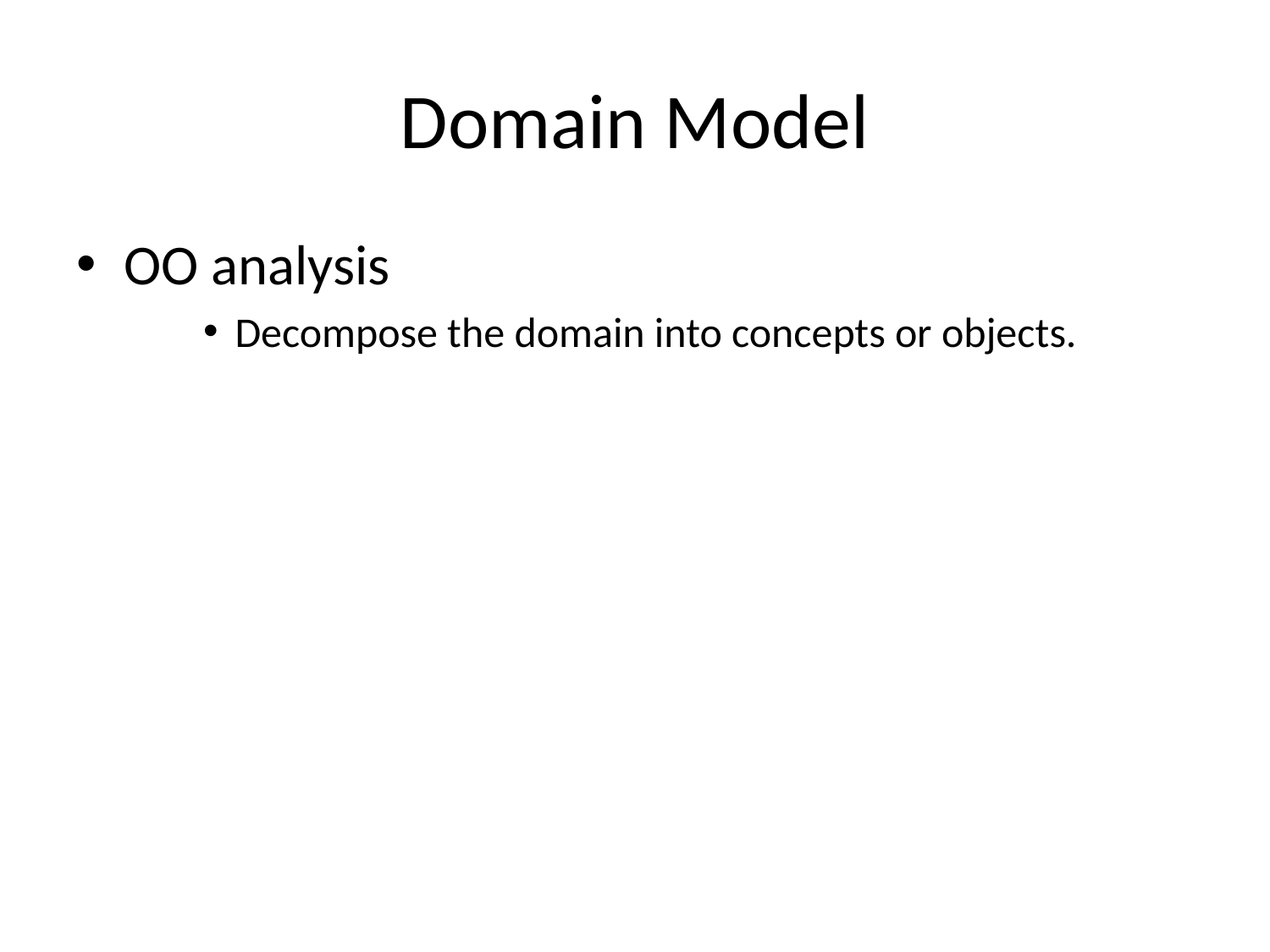

# Domain Model
OO analysis
Decompose the domain into concepts or objects.